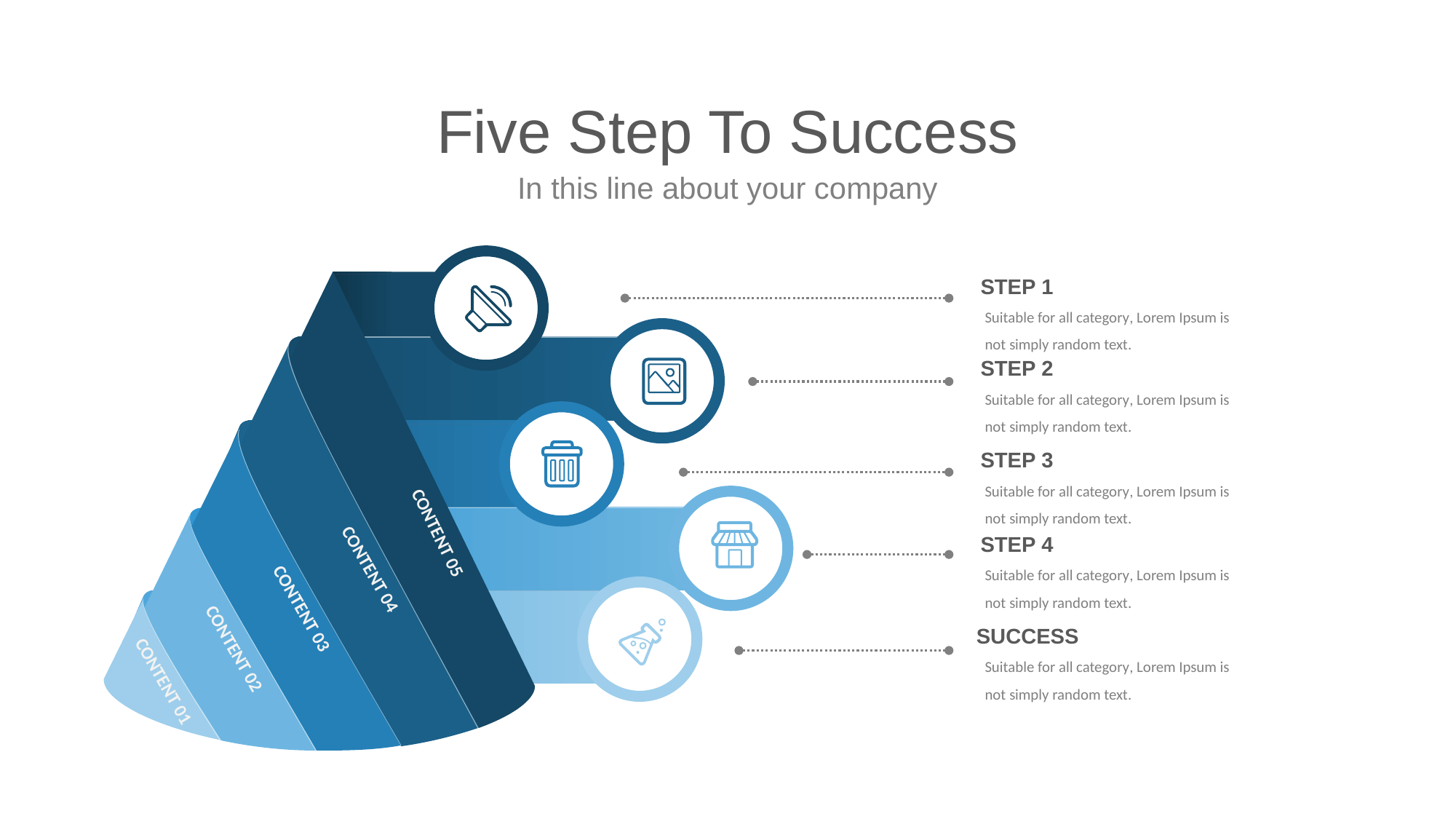

# Five Step To Success
In this line about your company

STEP 1

Suitable for all category, Lorem Ipsum is not simply random text.

STEP 2

Suitable for all category, Lorem Ipsum is not simply random text.

STEP 3
Suitable for all category, Lorem Ipsum is not simply random text.

CONTENT 05

STEP 4
Suitable for all category, Lorem Ipsum is not simply random text.
CONTENT 04

CONTENT 03

SUCCESS

CONTENT 02
Suitable for all category, Lorem Ipsum is not simply random text.
CONTENT 01